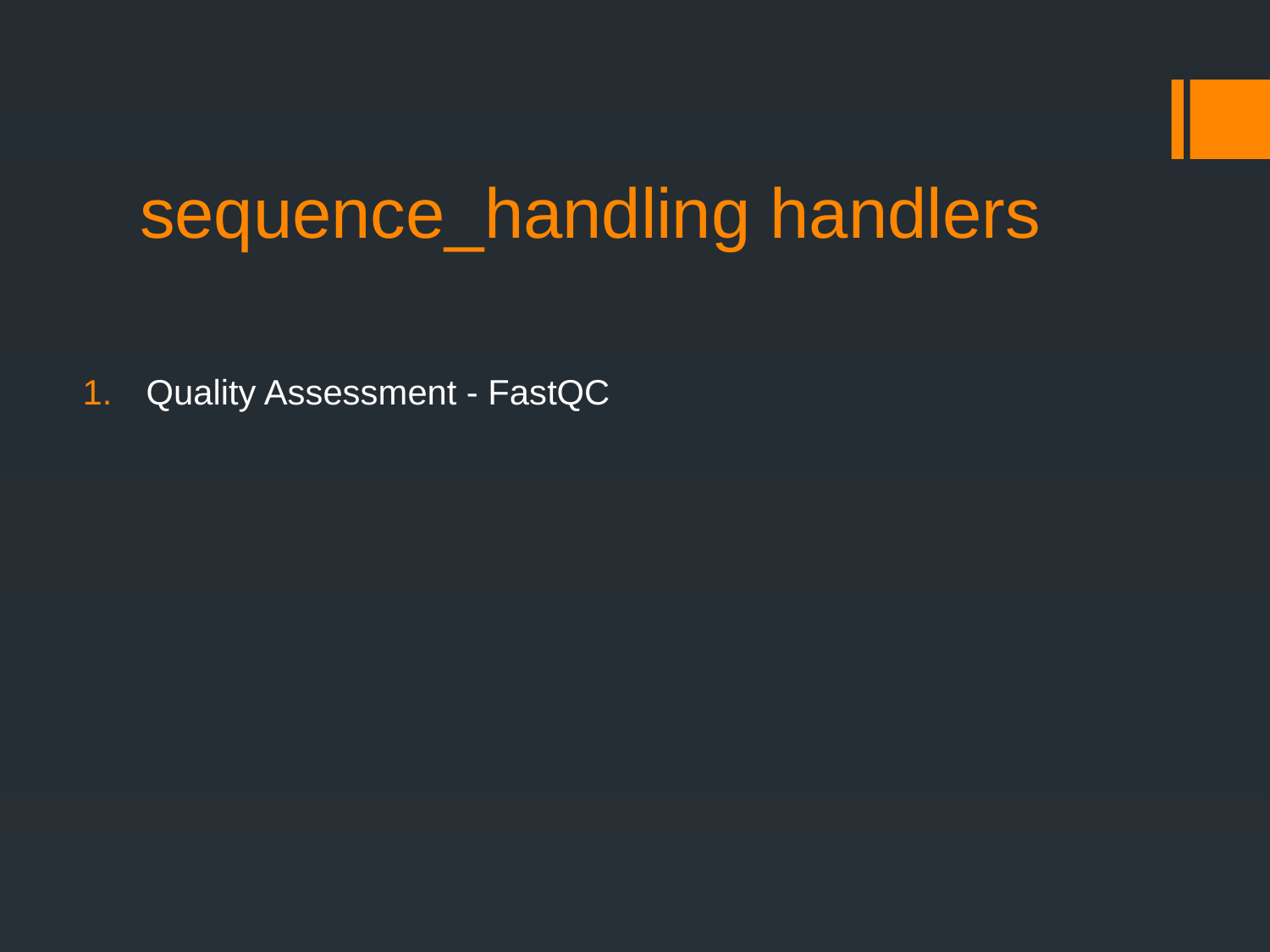

# sequence_handling handlers
Quality Assessment - FastQC